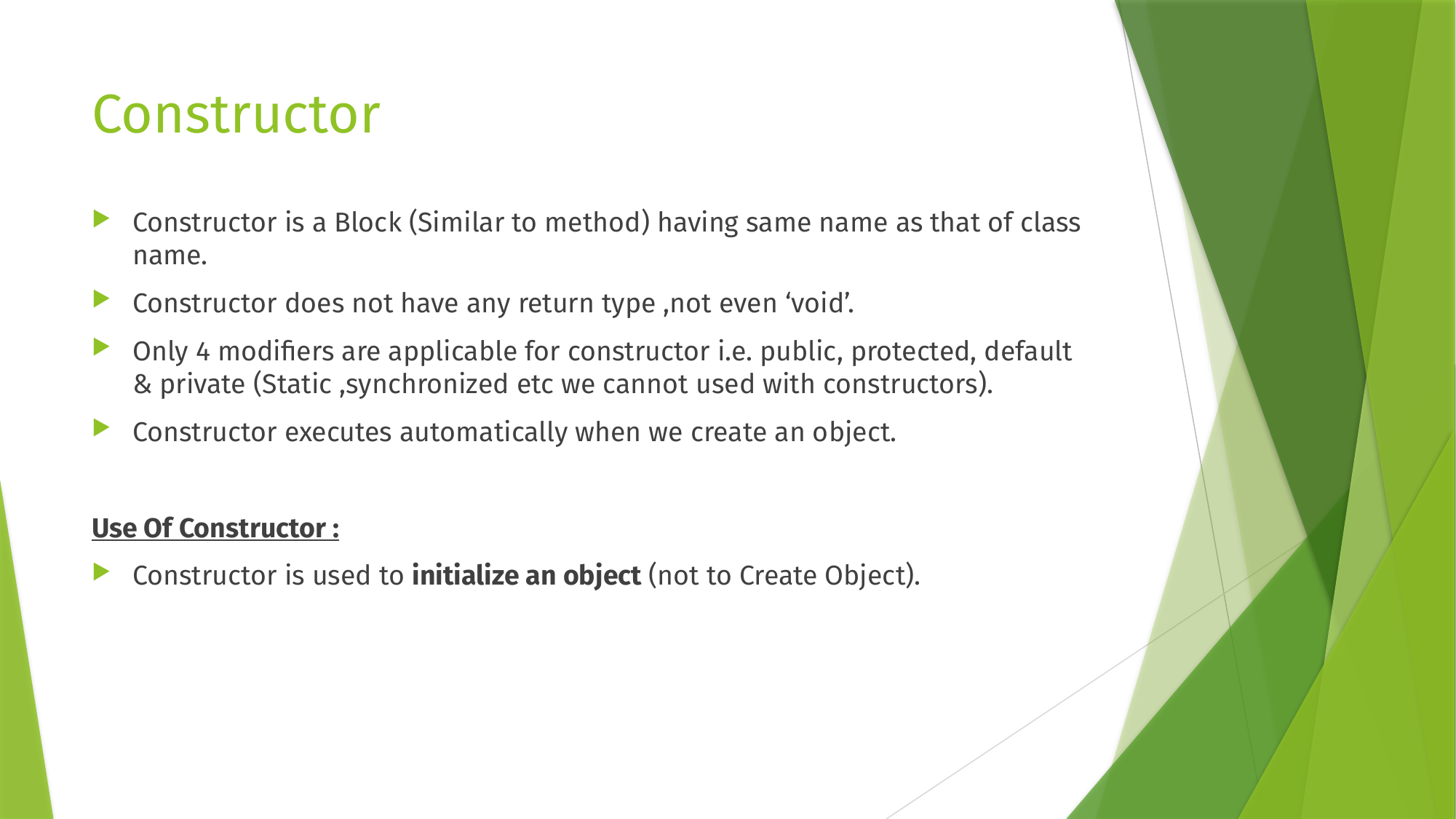

# Constructor
Constructor is a Block (Similar to method) having same name as that of class name.
Constructor does not have any return type ,not even ‘void’.
Only 4 modifiers are applicable for constructor i.e. public, protected, default & private (Static ,synchronized etc we cannot used with constructors).
Constructor executes automatically when we create an object.

Use Of Constructor :
Constructor is used to initialize an object (not to Create Object).